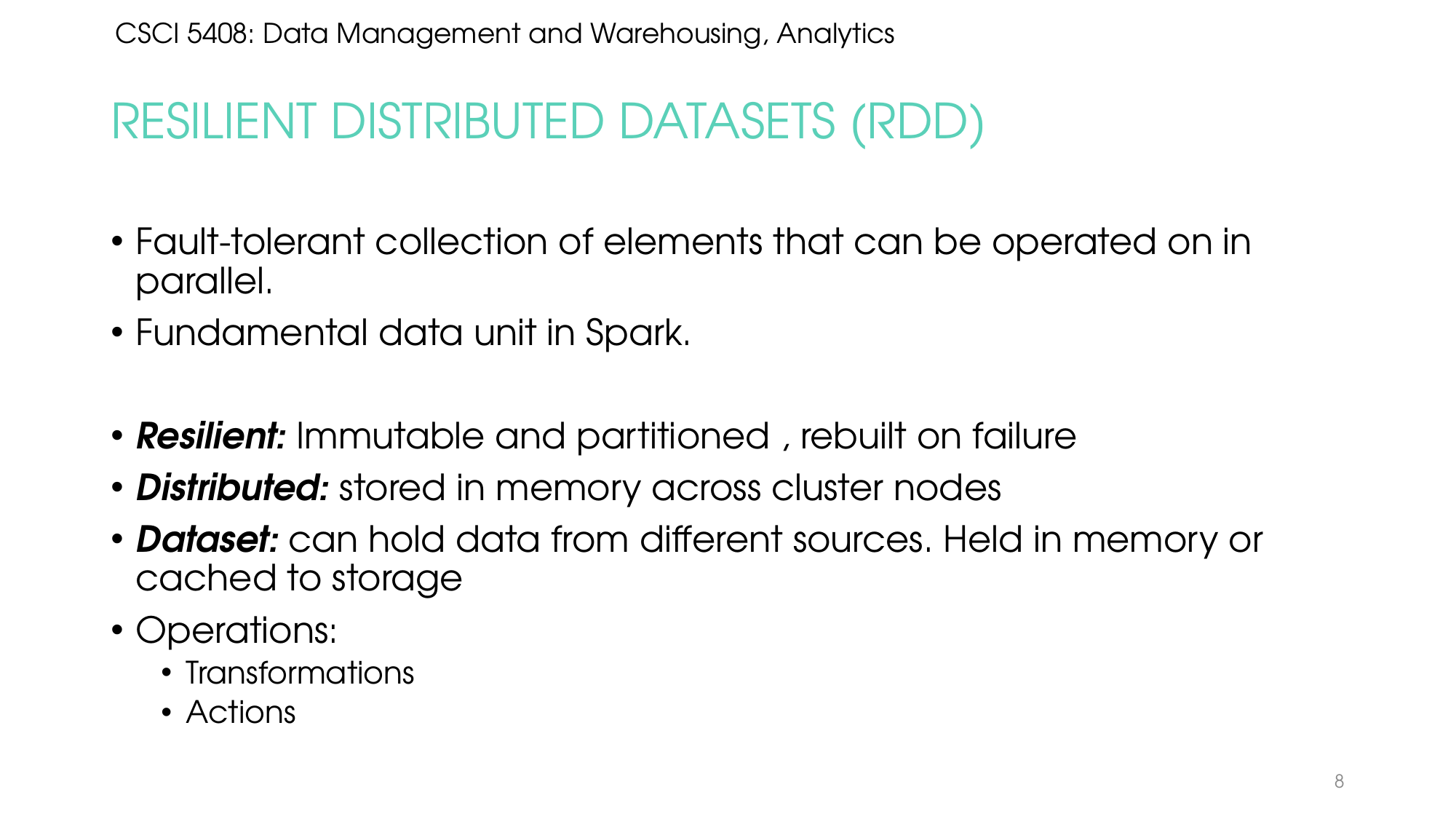

# Resilient distributed datasets (rdd)
Fault-tolerant collection of elements that can be operated on in parallel.
Fundamental data unit in Spark.

Resilient: Immutable and partitioned , rebuilt on failure
Distributed: stored in memory across cluster nodes
Dataset: can hold data from different sources. Held in memory or cached to storage
Operations:
Transformations
Actions
8